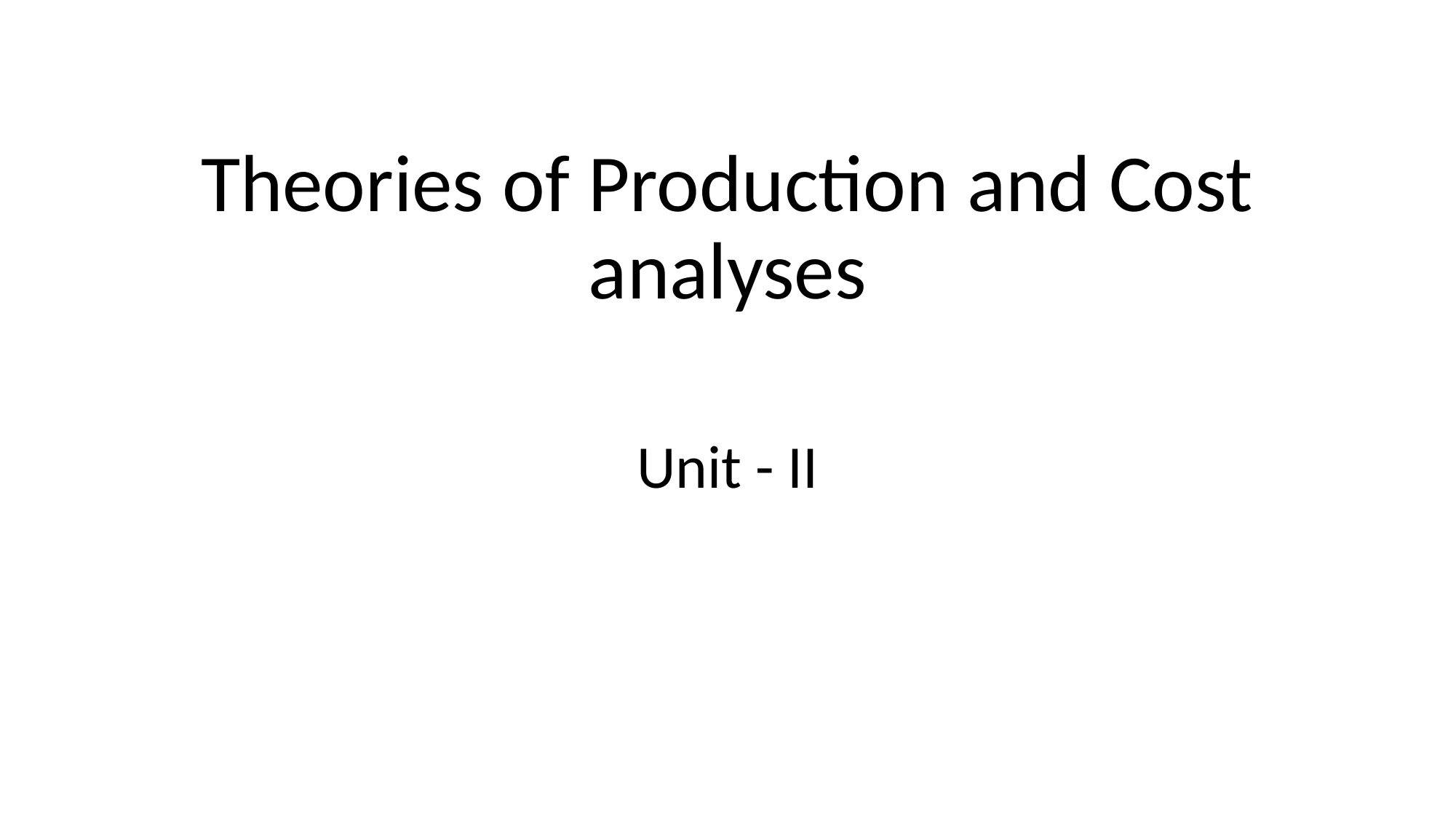

# Theories of Production and Cost analyses
Unit - II